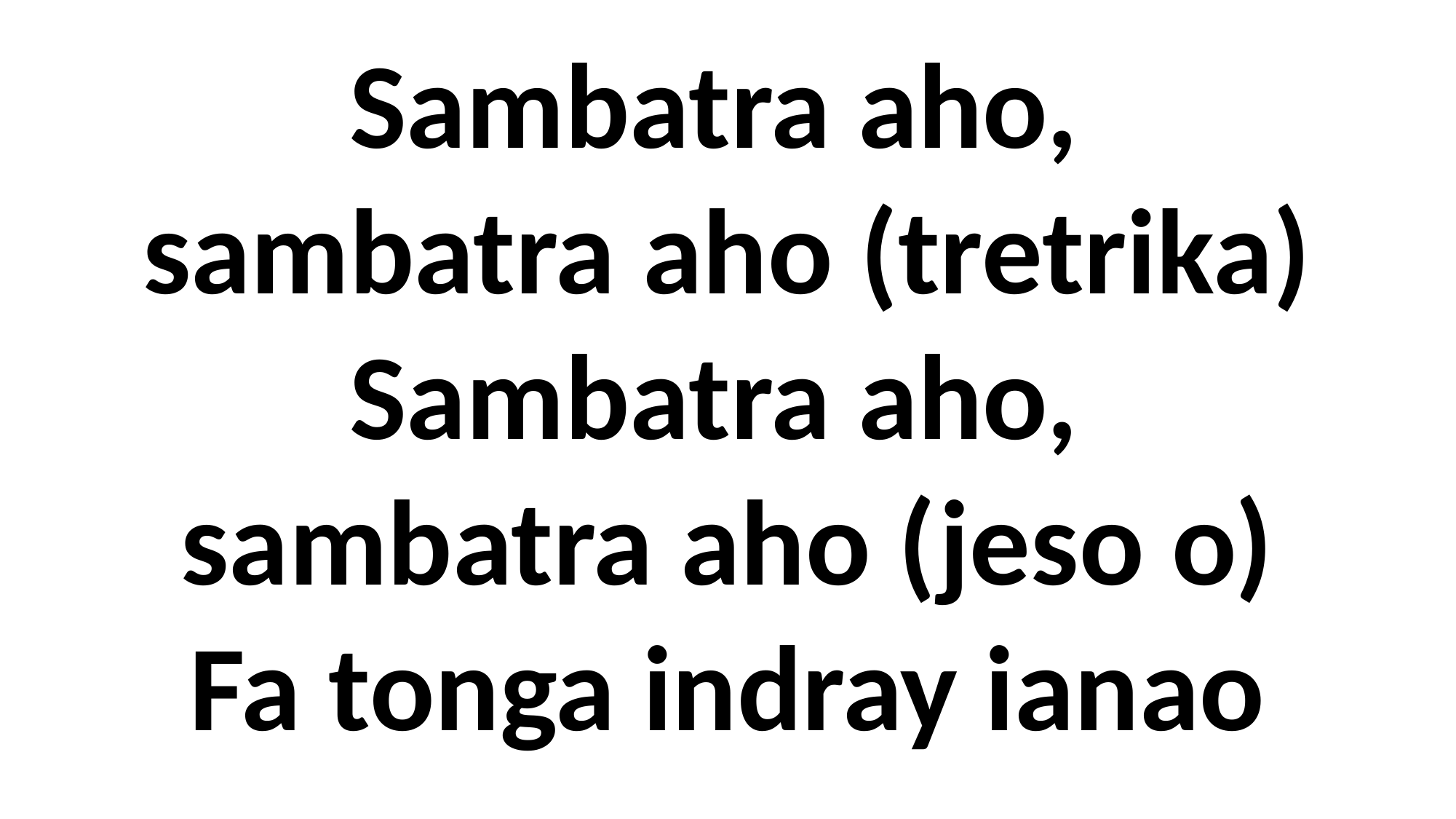

Sambatra aho,
sambatra aho (tretrika)
Sambatra aho,
sambatra aho (jeso o)
Fa tonga indray ianao